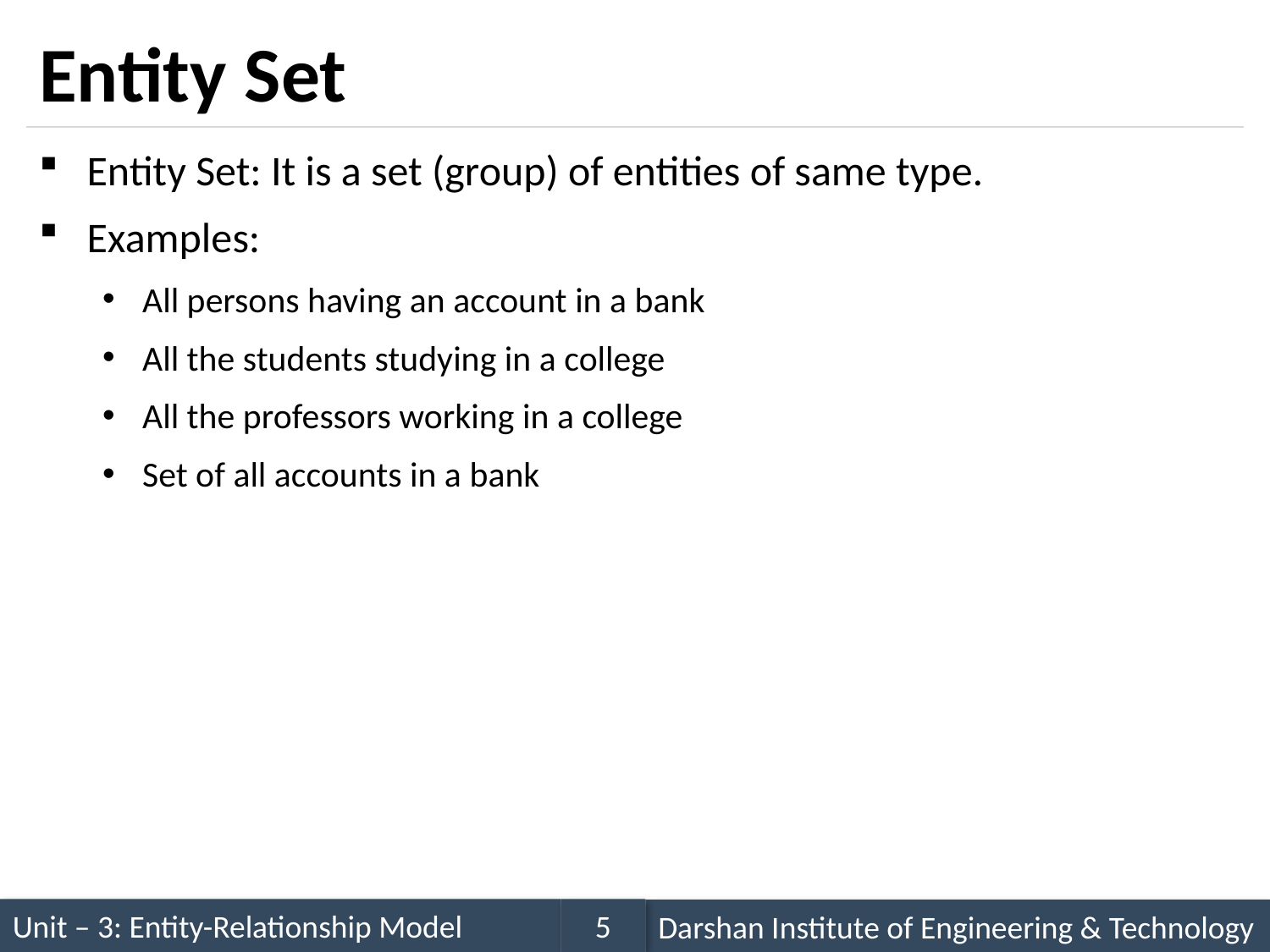

# Entity Set
Entity Set: It is a set (group) of entities of same type.
Examples:
All persons having an account in a bank
All the students studying in a college
All the professors working in a college
Set of all accounts in a bank